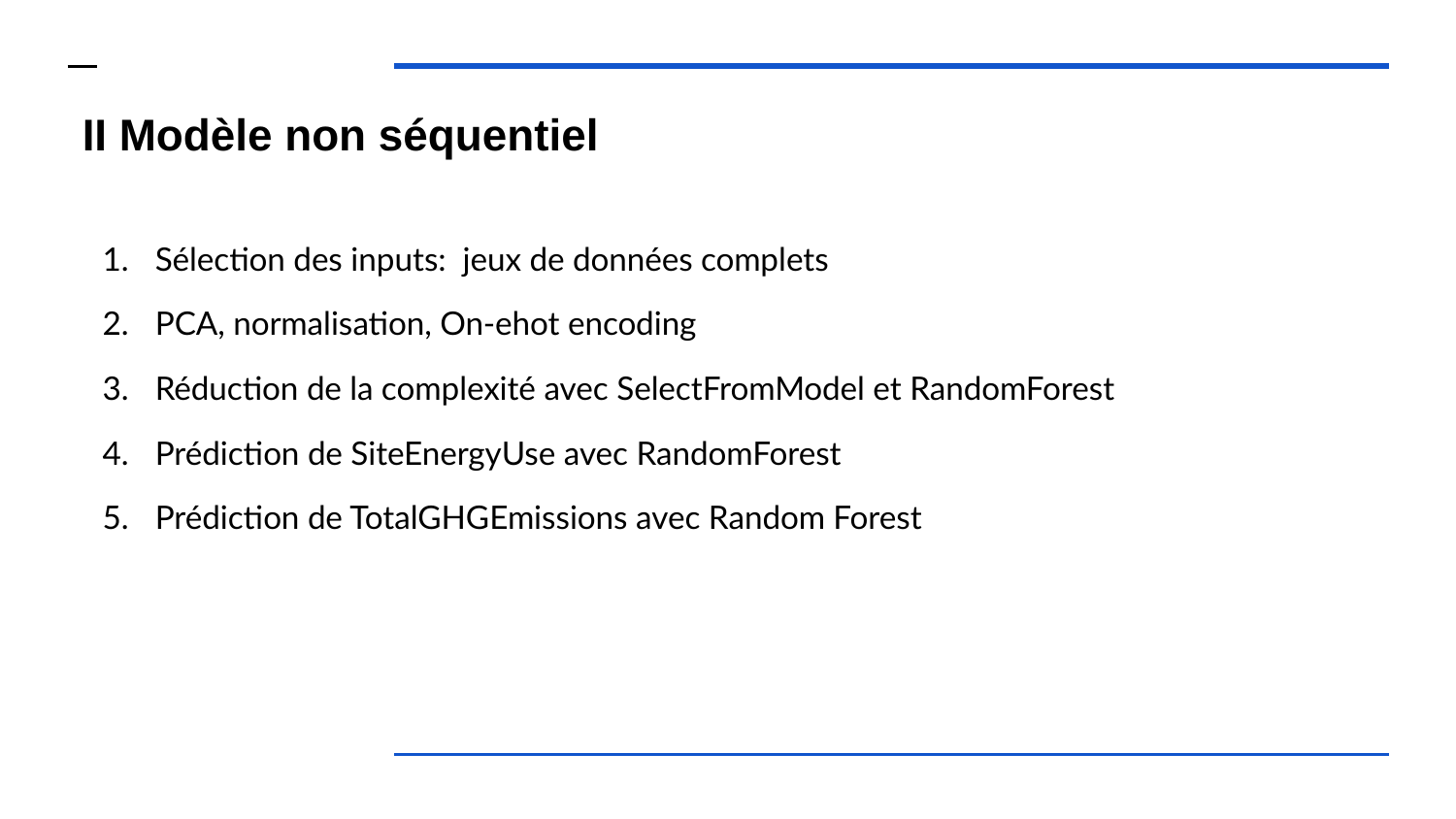

# II Modèle non séquentiel
Sélection des inputs:  jeux de données complets
PCA, normalisation, On-ehot encoding
Réduction de la complexité avec SelectFromModel et RandomForest
Prédiction de SiteEnergyUse avec RandomForest
Prédiction de TotalGHGEmissions avec Random Forest